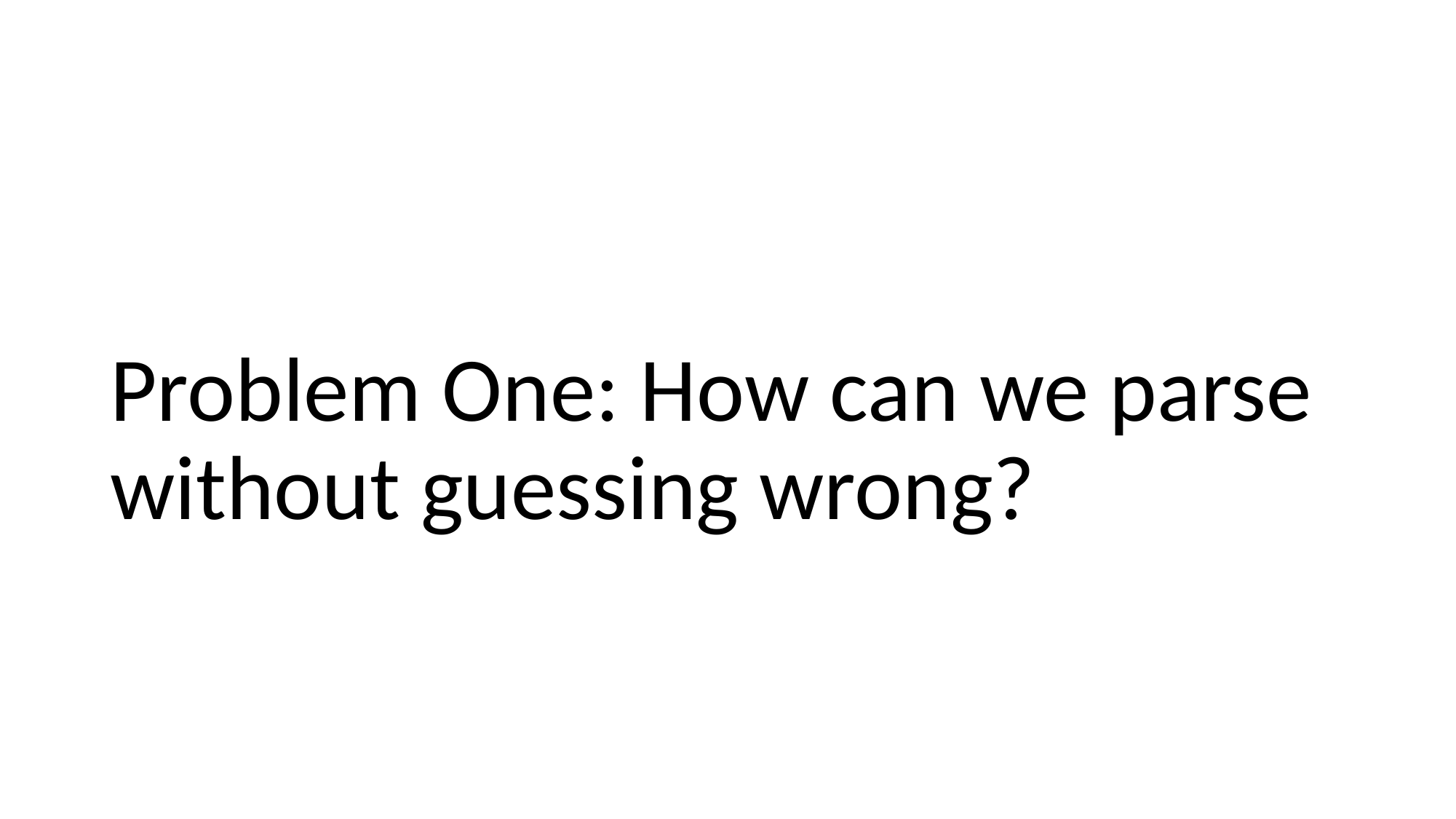

# Problem One: How can we parse without guessing wrong?